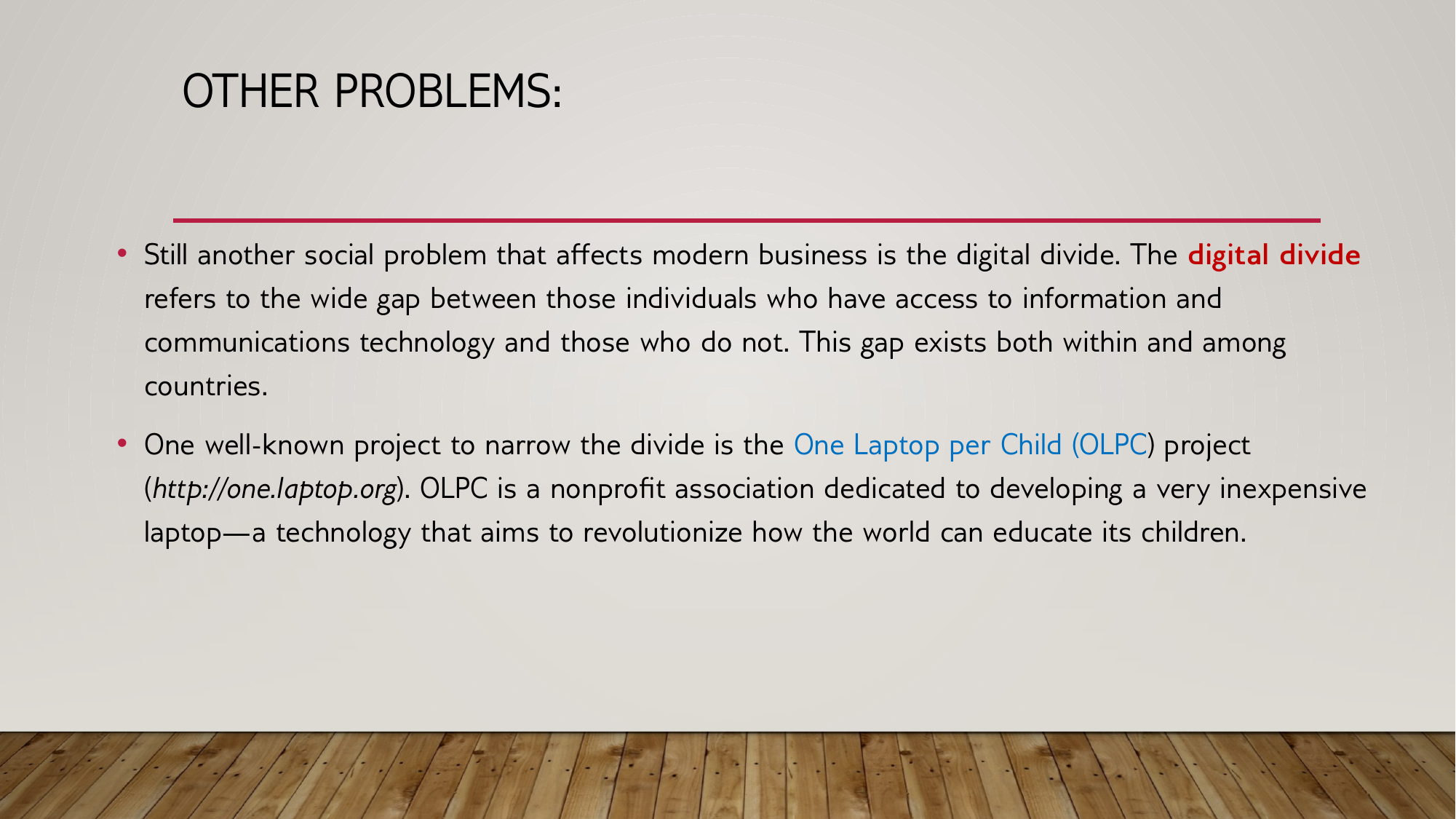

# Other Problems:
Still another social problem that affects modern business is the digital divide. The digital divide refers to the wide gap between those individuals who have access to information and communications technology and those who do not. This gap exists both within and among countries.
One well-known project to narrow the divide is the One Laptop per Child (OLPC) project (http://one.laptop.org). OLPC is a nonprofit association dedicated to developing a very inexpensive laptop—a technology that aims to revolutionize how the world can educate its children.